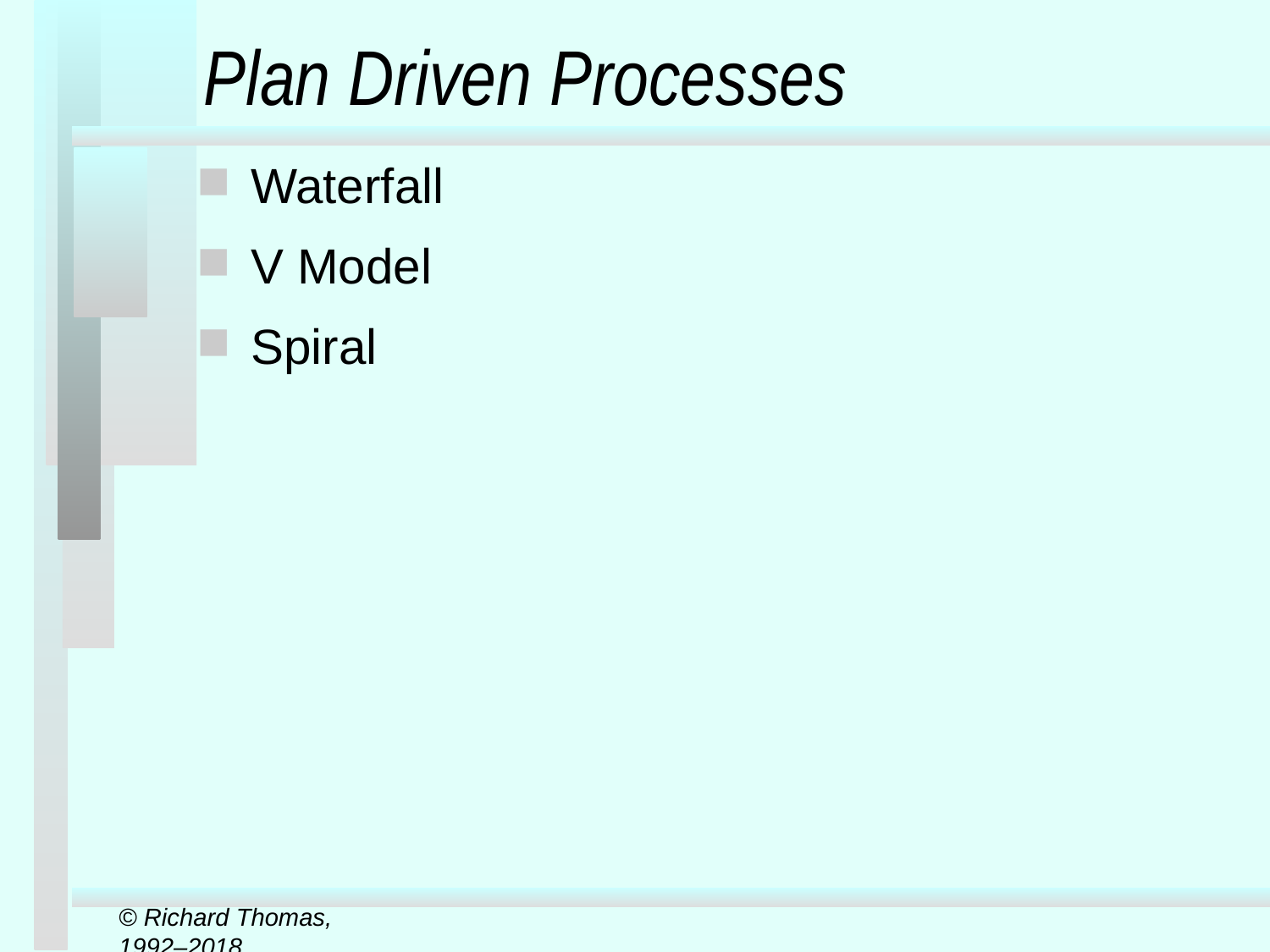

# Plan Driven Processes
Waterfall
V Model
Spiral
© Richard Thomas, 1992–2018